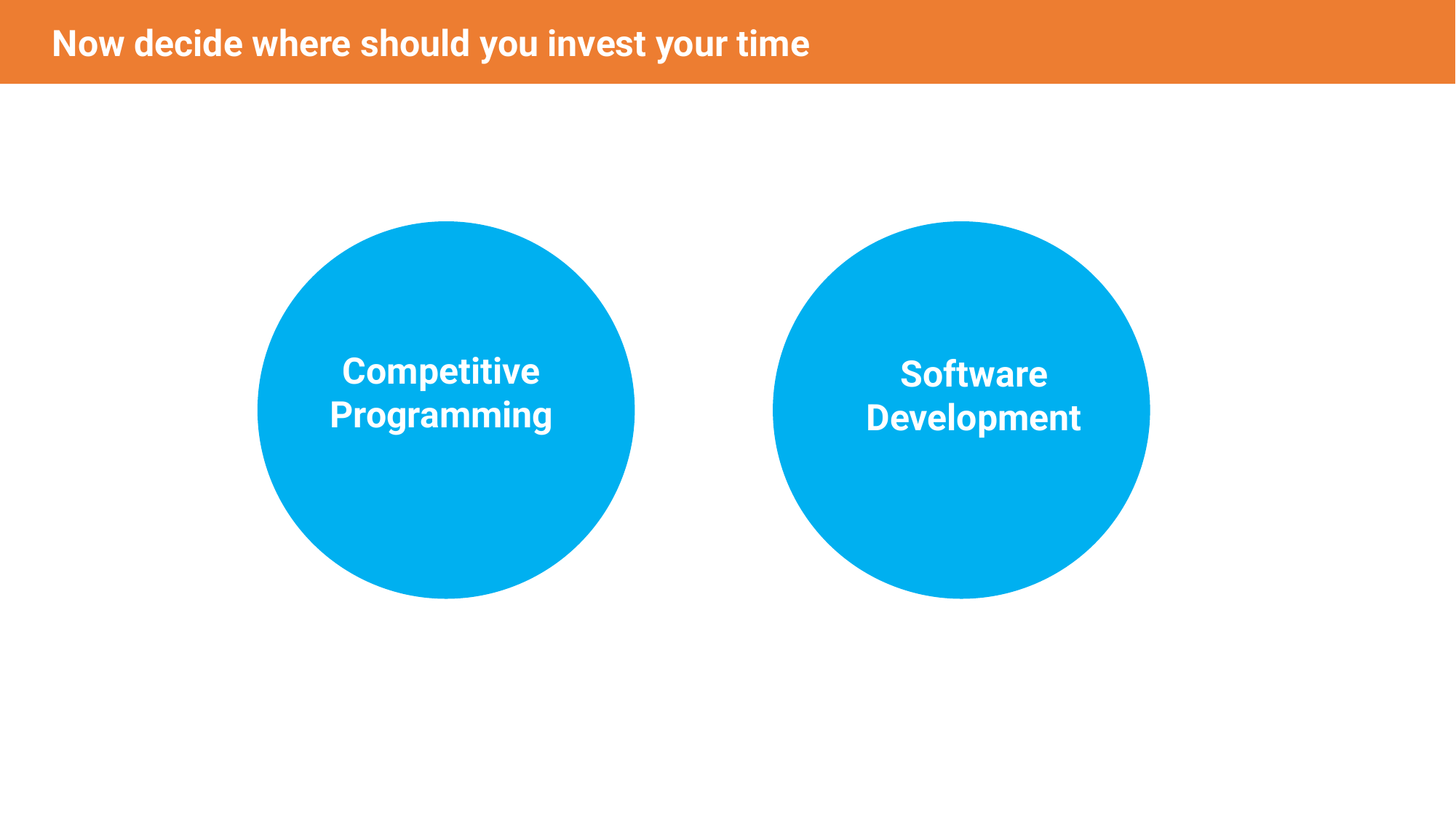

Now decide where should you invest your time

Competitive
Programming

Software
Development